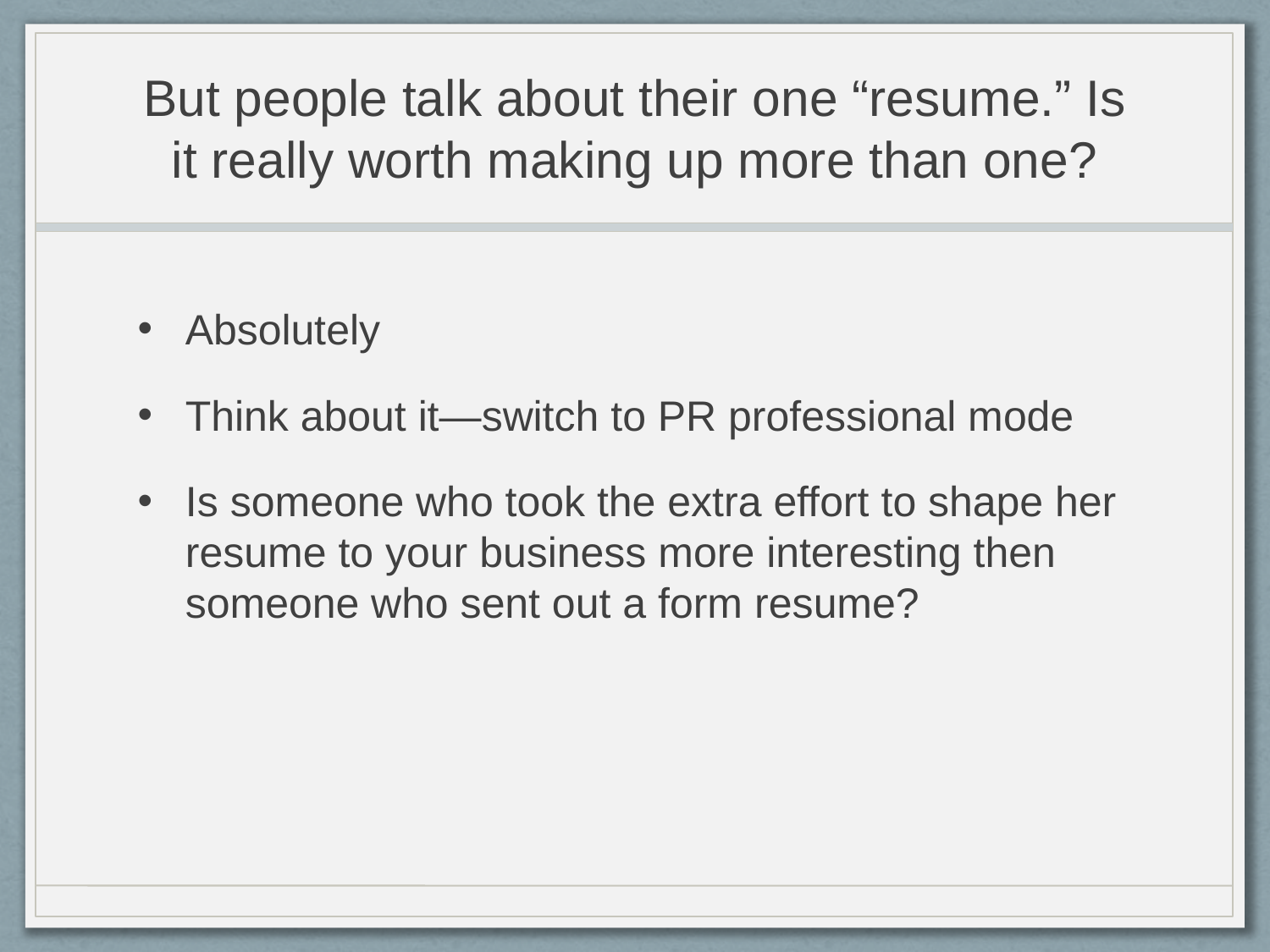

# But people talk about their one “resume.” Is it really worth making up more than one?
Absolutely
Think about it—switch to PR professional mode
Is someone who took the extra effort to shape her resume to your business more interesting then someone who sent out a form resume?